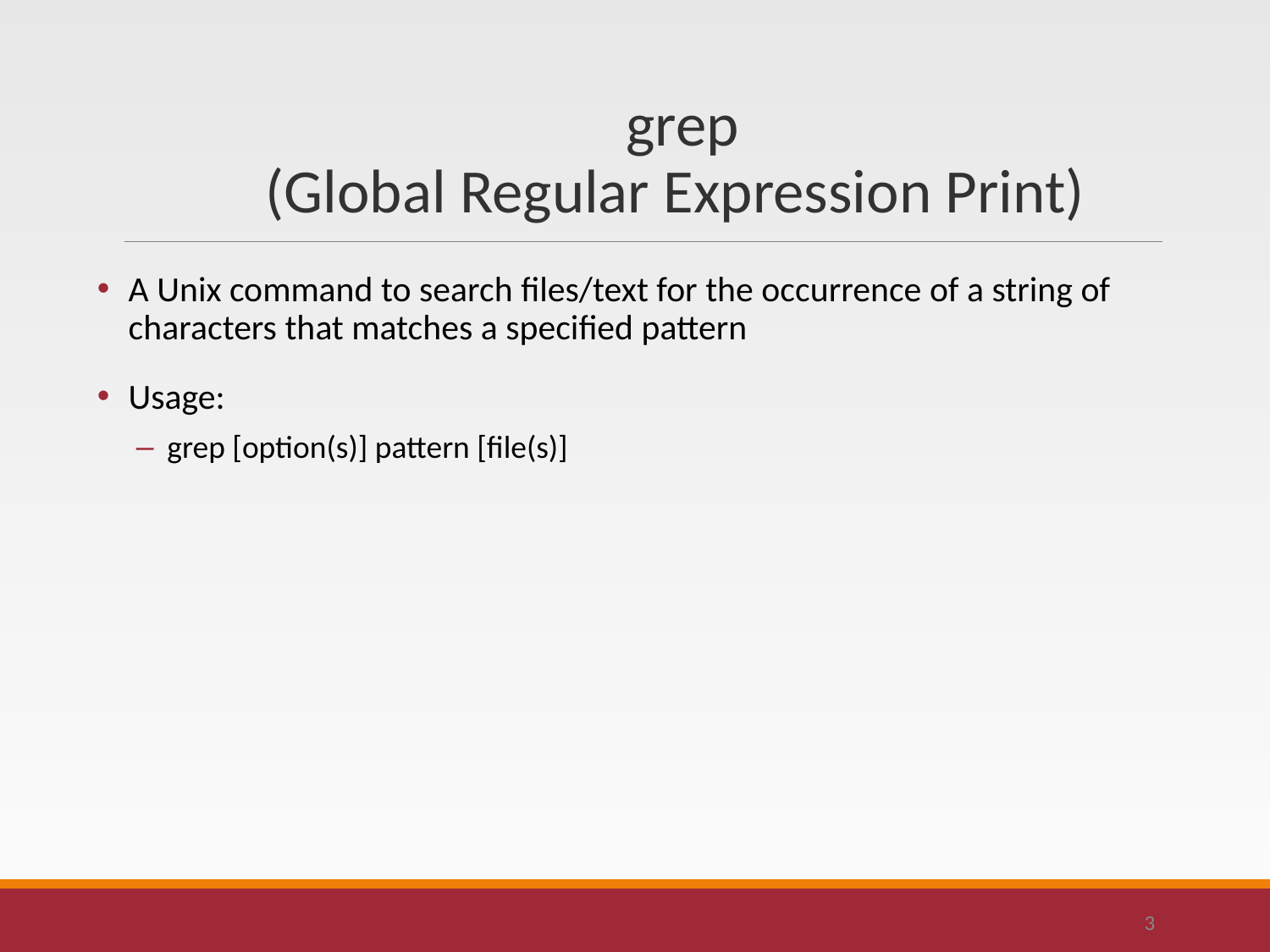

grep
(Global Regular Expression Print)
A Unix command to search files/text for the occurrence of a string of characters that matches a specified pattern
Usage:
grep [option(s)] pattern [file(s)]
3